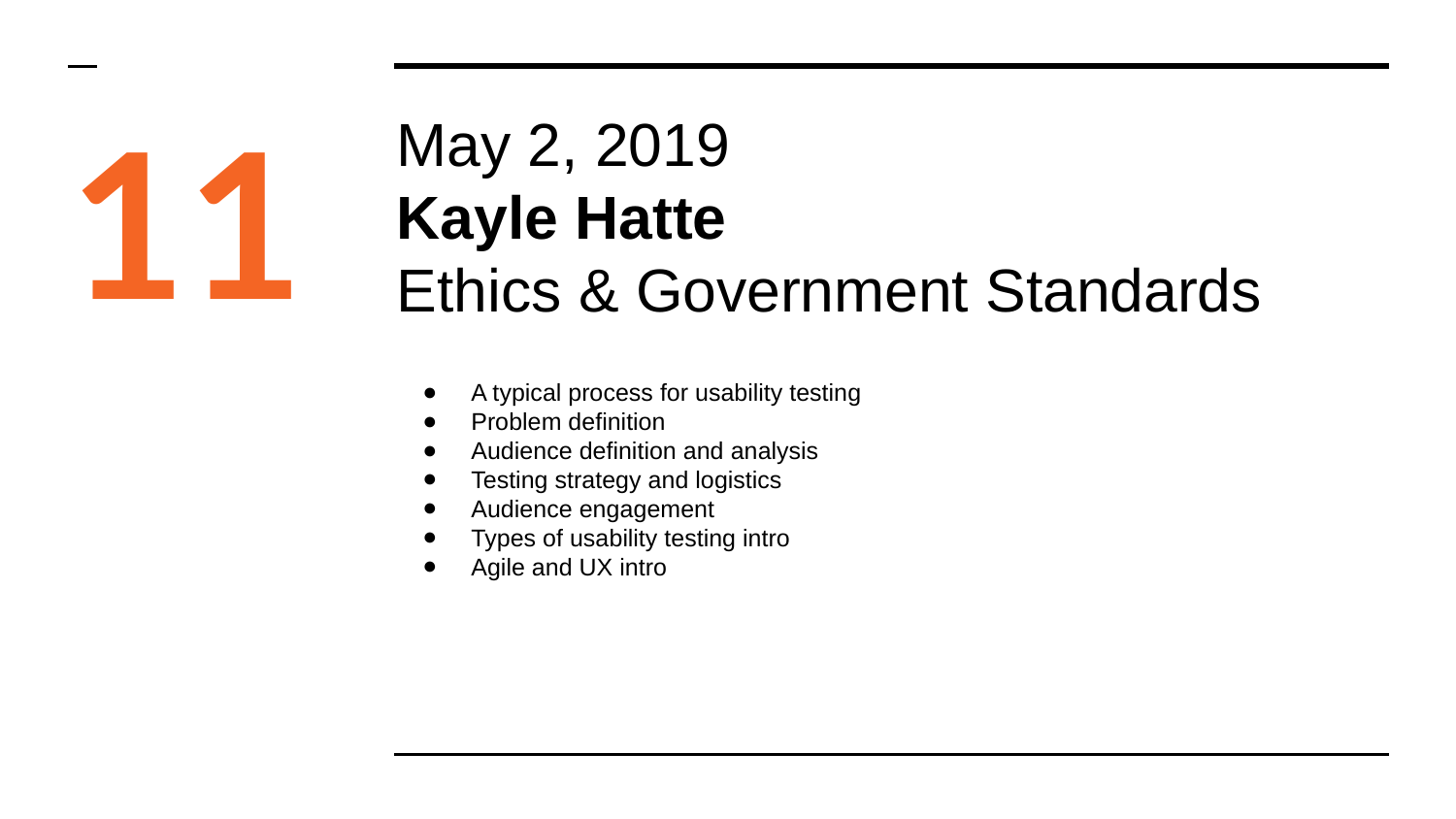

11
# May 2, 2019
Kayle Hatte
Ethics & Government Standards
A typical process for usability testing
Problem definition
Audience definition and analysis
Testing strategy and logistics
Audience engagement
Types of usability testing intro
Agile and UX intro